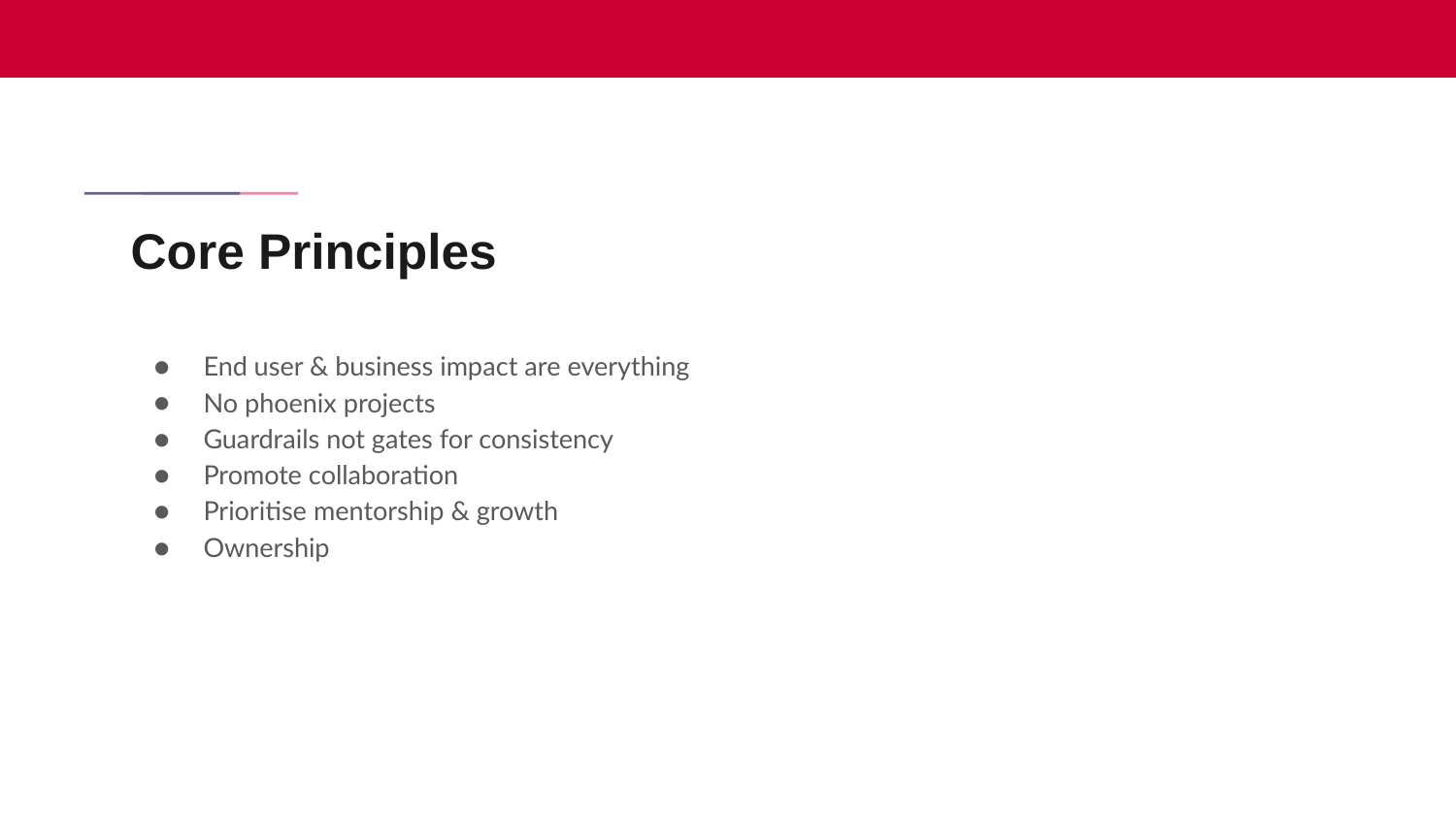

# Core Principles
End user & business impact are everything
No phoenix projects
Guardrails not gates for consistency
Promote collaboration
Prioritise mentorship & growth
Ownership